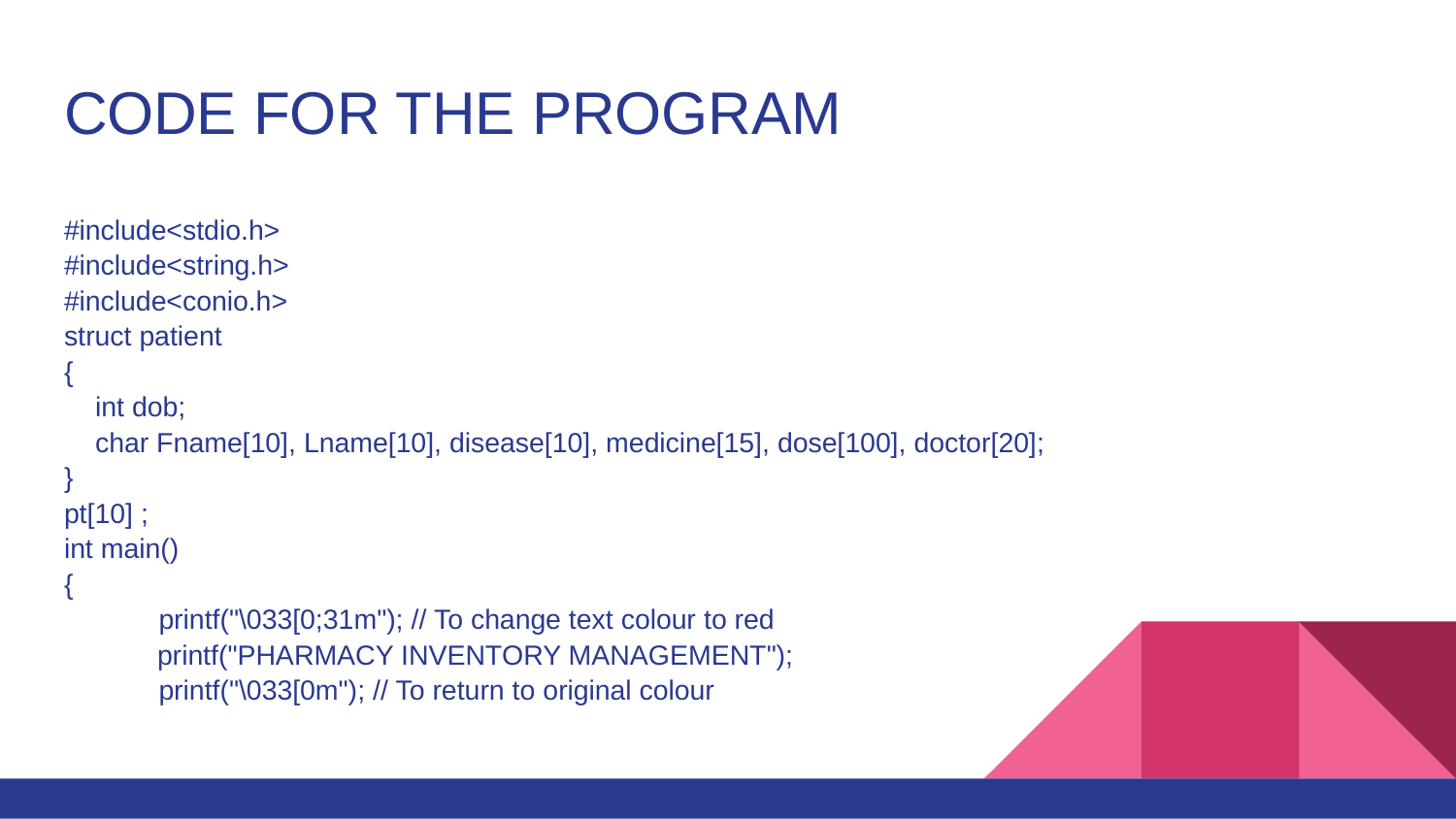

# CODE FOR THE PROGRAM
#include<stdio.h>
#include<string.h>
#include<conio.h>
struct patient
{
    int dob;
    char Fname[10], Lname[10], disease[10], medicine[15], dose[100], doctor[20];
}
pt[10] ;
int main()
{
	printf("\033[0;31m"); // To change text colour to red
            printf("PHARMACY INVENTORY MANAGEMENT");
   	printf("\033[0m"); // To return to original colour